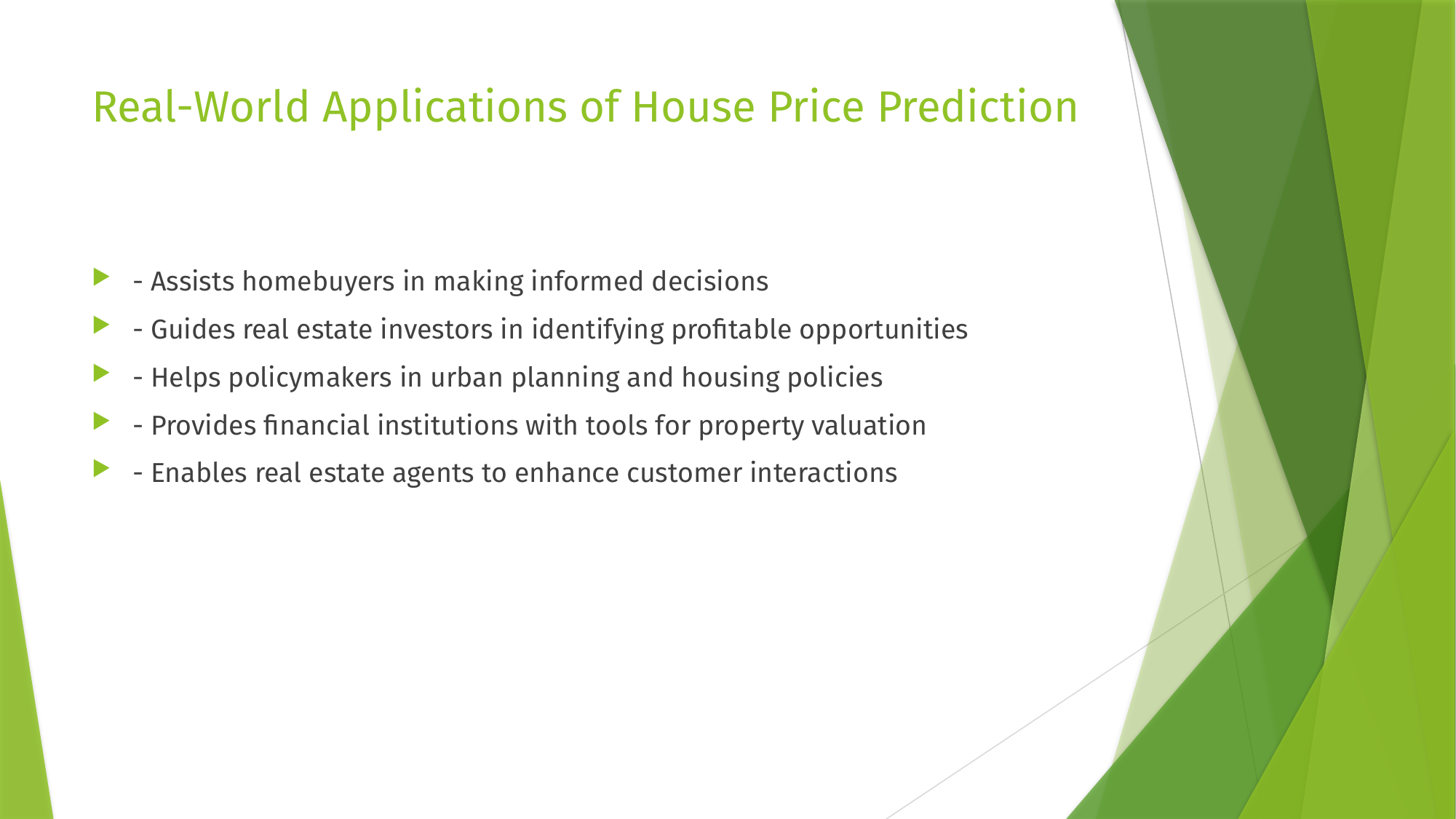

# Real-World Applications of House Price Prediction
- Assists homebuyers in making informed decisions
- Guides real estate investors in identifying profitable opportunities
- Helps policymakers in urban planning and housing policies
- Provides financial institutions with tools for property valuation
- Enables real estate agents to enhance customer interactions